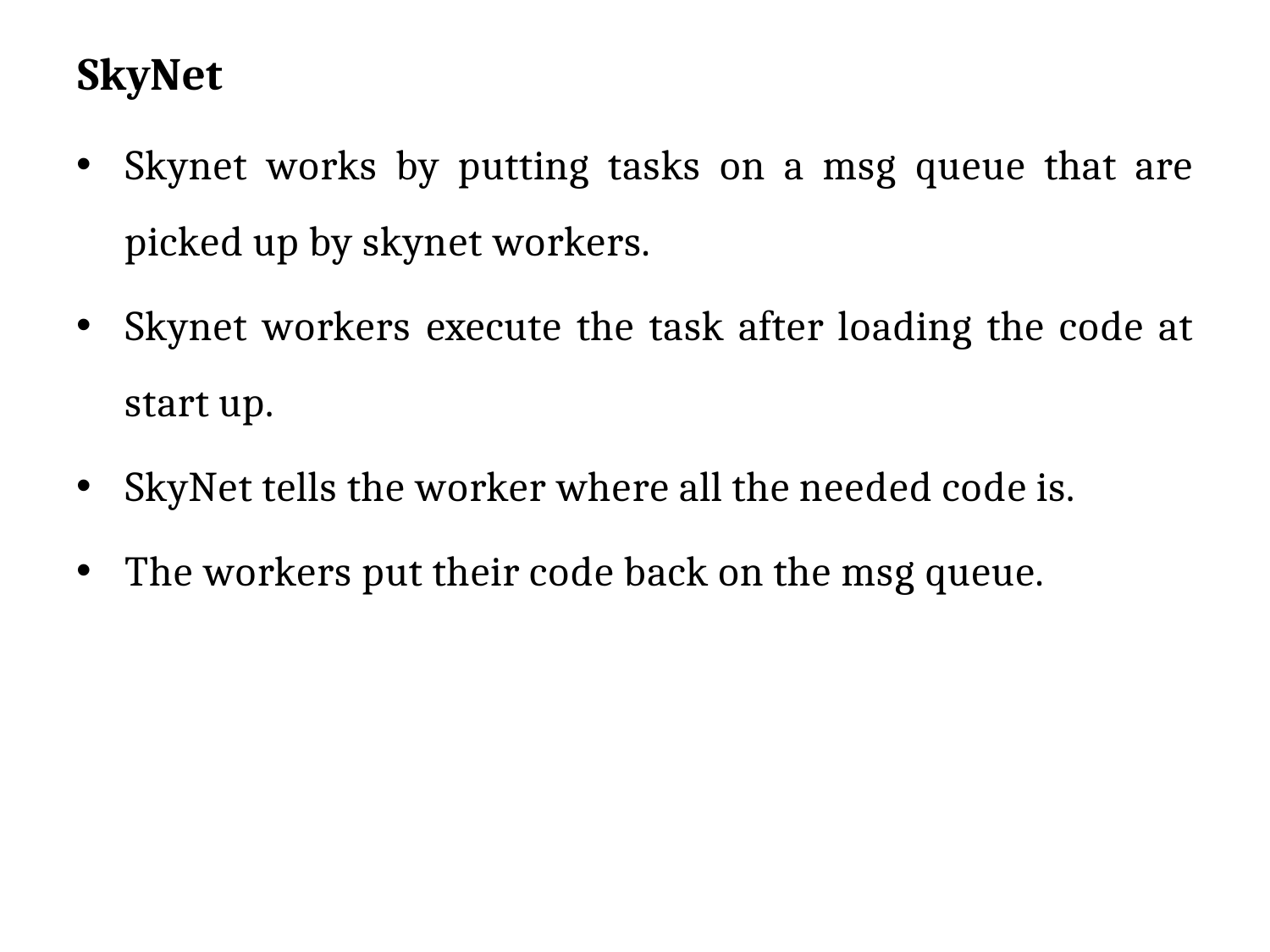

# SkyNet
Skynet works by putting tasks on a msg queue that are picked up by skynet workers.
Skynet workers execute the task after loading the code at start up.
SkyNet tells the worker where all the needed code is.
The workers put their code back on the msg queue.